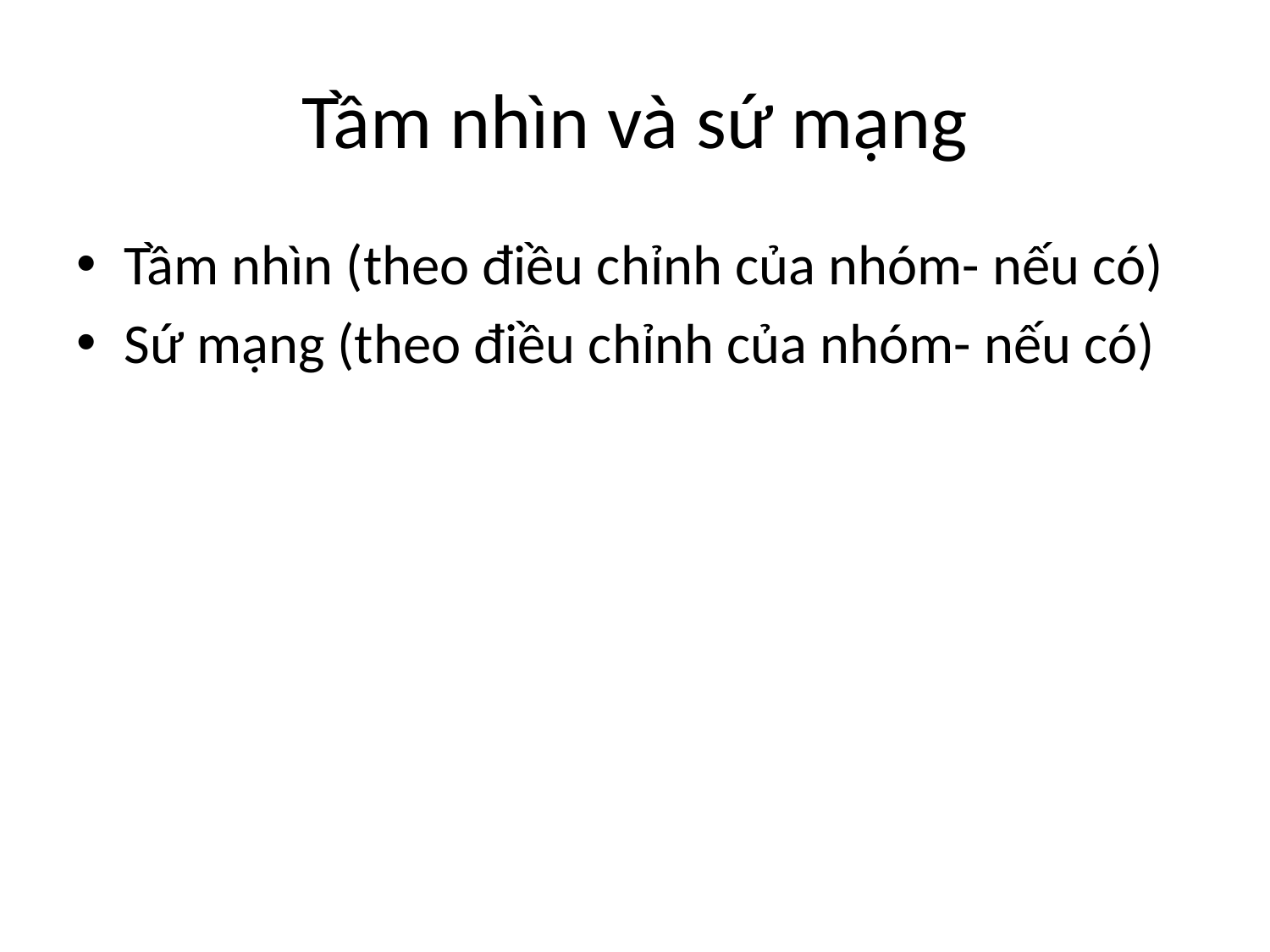

# Tầm nhìn và sứ mạng
Tầm nhìn (theo điều chỉnh của nhóm- nếu có)
Sứ mạng (theo điều chỉnh của nhóm- nếu có)